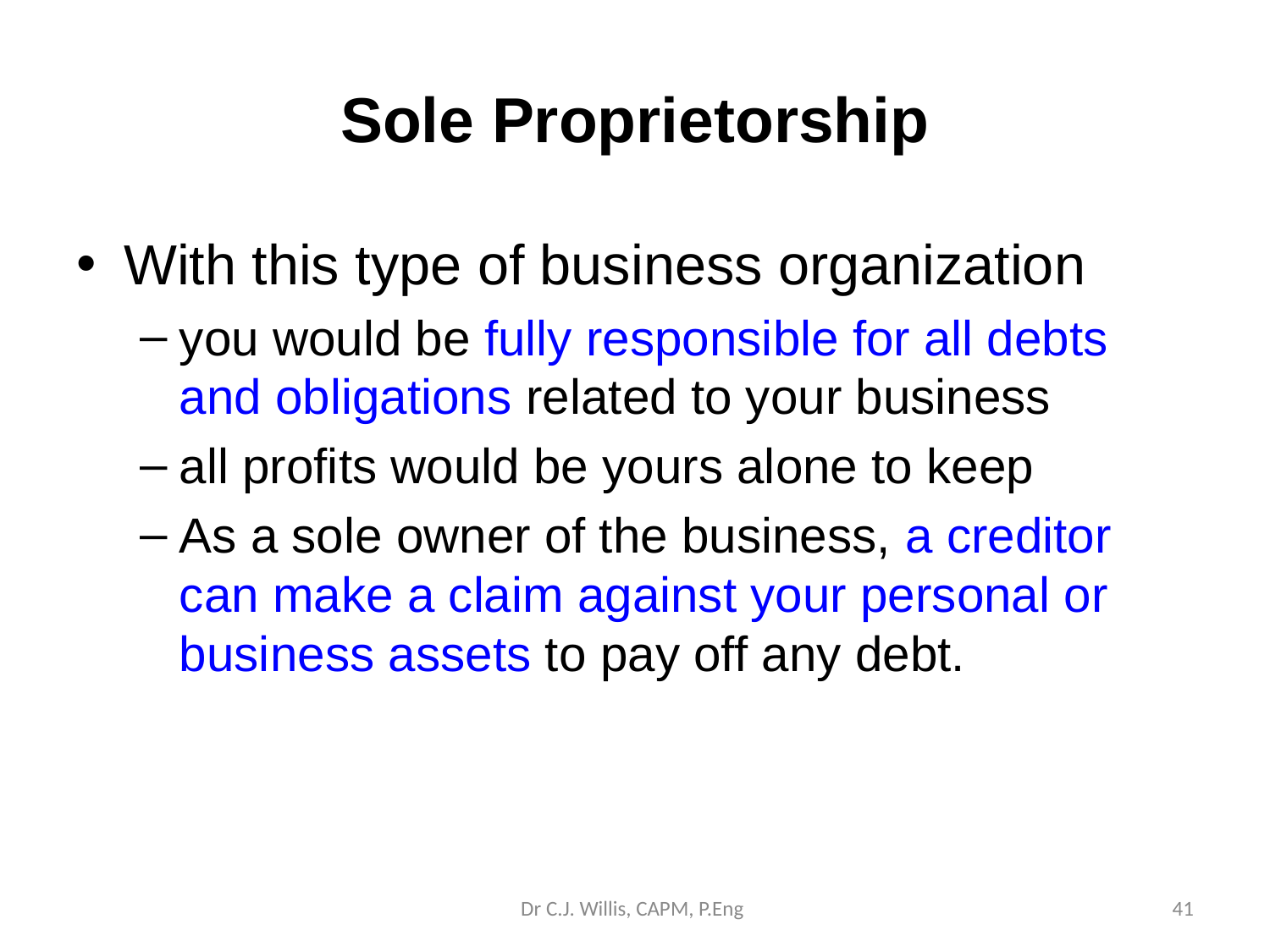

Sole Proprietorship
With this type of business organization
you would be fully responsible for all debts and obligations related to your business
all profits would be yours alone to keep
As a sole owner of the business, a creditor can make a claim against your personal or business assets to pay off any debt.
Dr C.J. Willis, CAPM, P.Eng
41